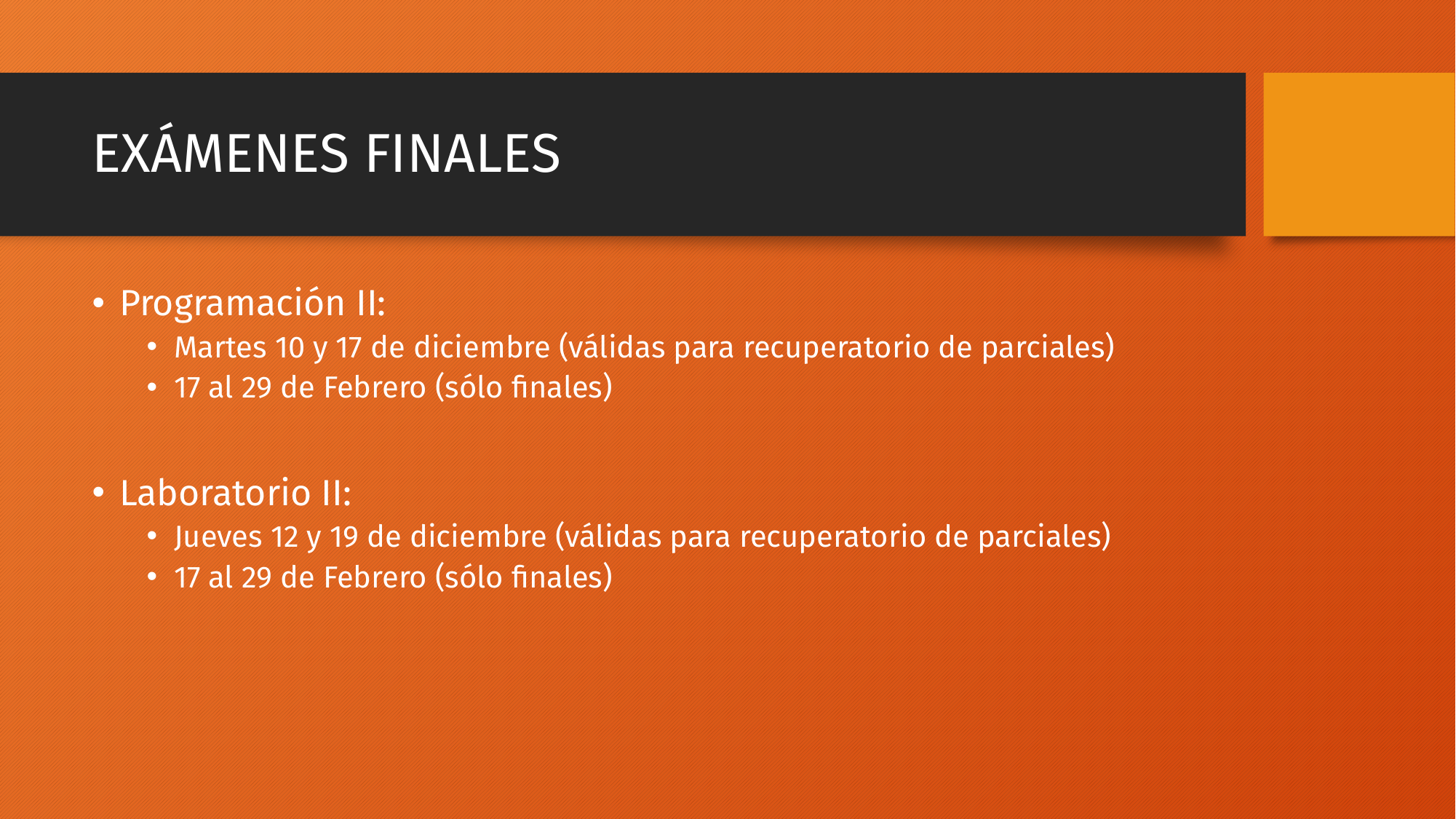

# EXÁMENES FINALES
Programación II:
Martes 10 y 17 de diciembre (válidas para recuperatorio de parciales)
17 al 29 de Febrero (sólo finales)

Laboratorio II:
Jueves 12 y 19 de diciembre (válidas para recuperatorio de parciales)
17 al 29 de Febrero (sólo finales)